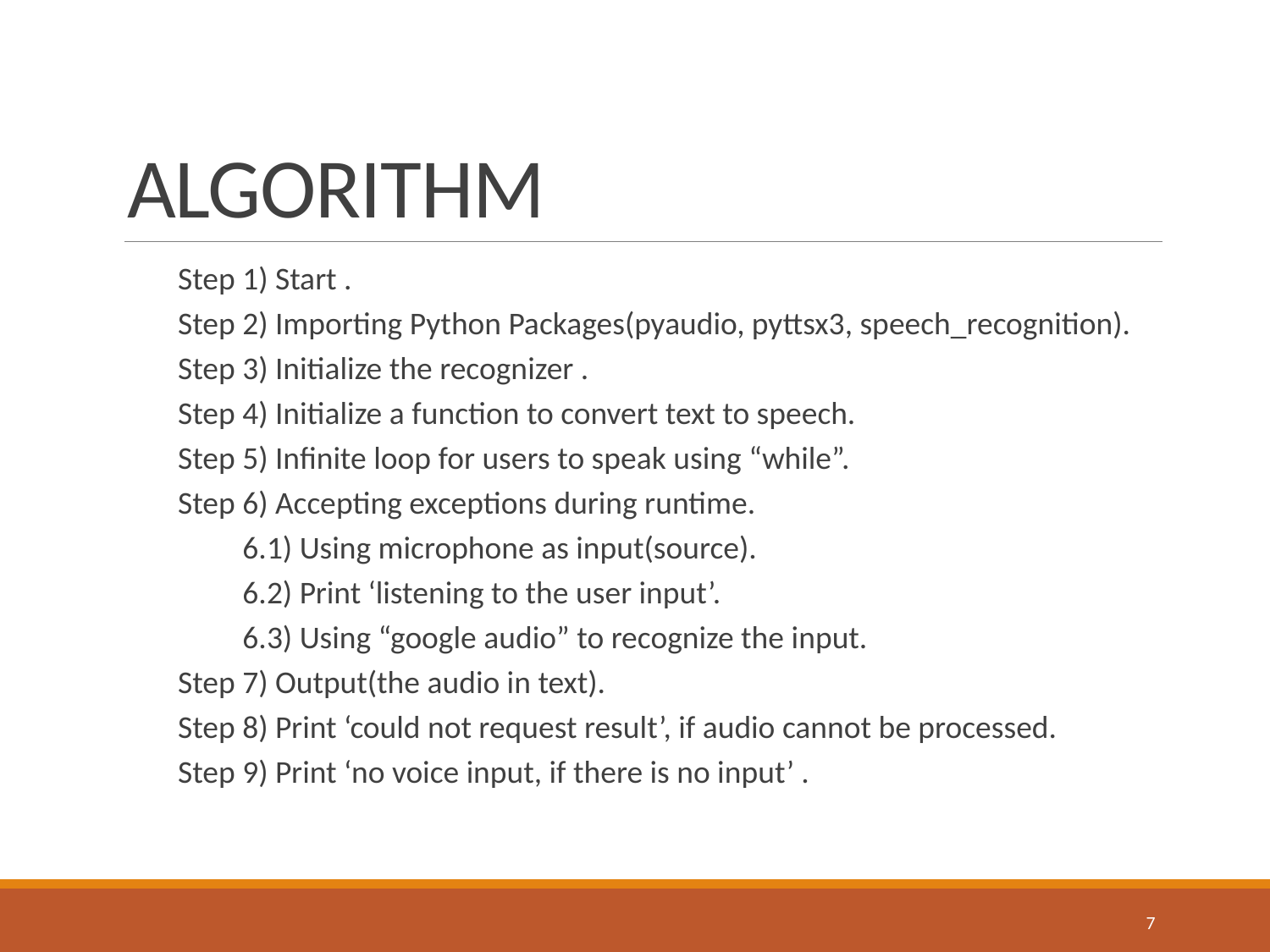

# ALGORITHM
Step 1) Start .
Step 2) Importing Python Packages(pyaudio, pyttsx3, speech_recognition).
Step 3) Initialize the recognizer .
Step 4) Initialize a function to convert text to speech.
Step 5) Infinite loop for users to speak using “while”.
Step 6) Accepting exceptions during runtime.
         6.1) Using microphone as input(source).
         6.2) Print ‘listening to the user input’.
         6.3) Using “google audio” to recognize the input.
Step 7) Output(the audio in text).
Step 8) Print ‘could not request result’, if audio cannot be processed.
Step 9) Print ‘no voice input, if there is no input’ .
7